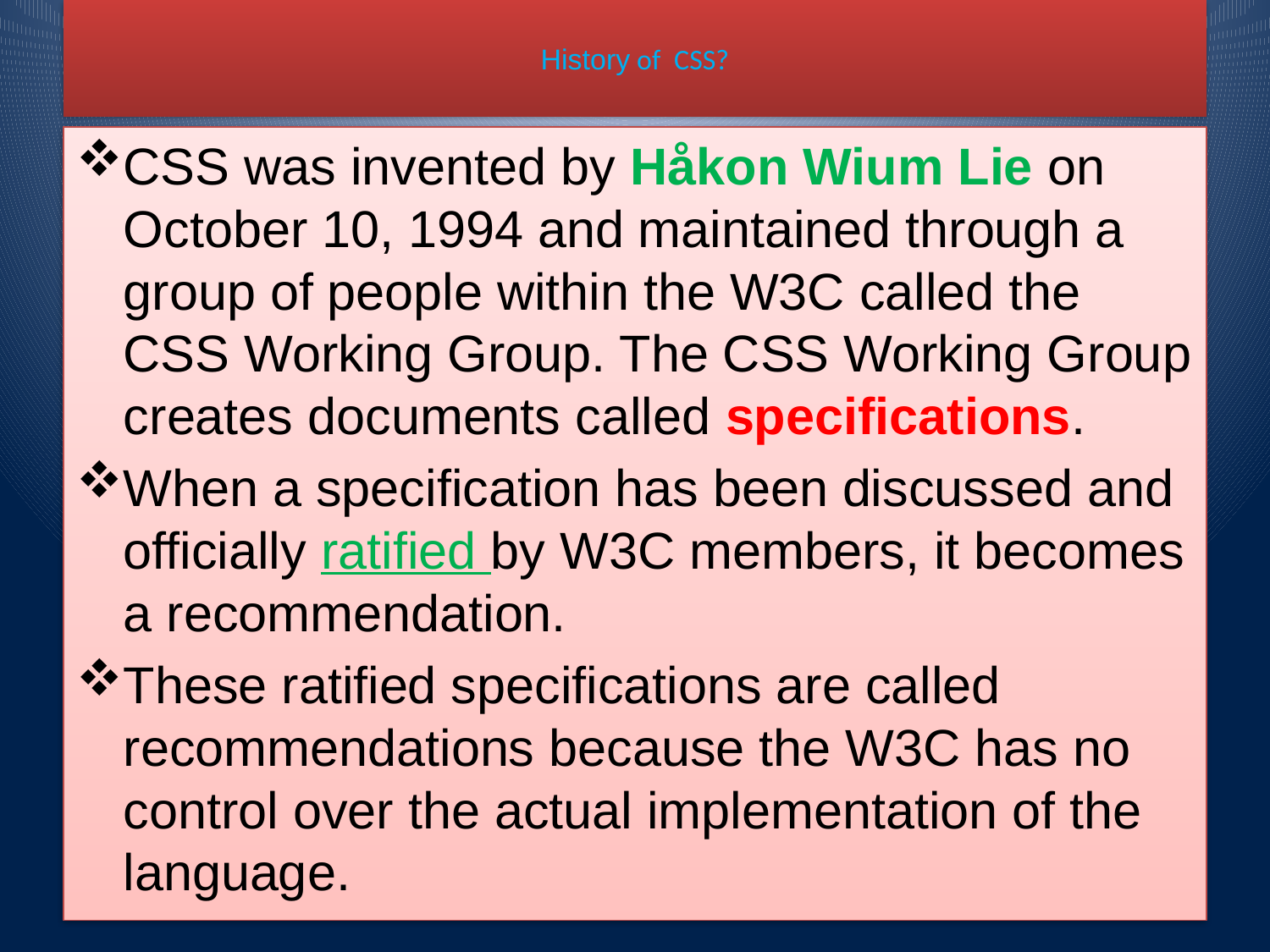

# History of  CSS?
CSS was invented by Håkon Wium Lie on October 10, 1994 and maintained through a group of people within the W3C called the CSS Working Group. The CSS Working Group creates documents called specifications.
When a specification has been discussed and officially ratified by W3C members, it becomes a recommendation.
These ratified specifications are called recommendations because the W3C has no control over the actual implementation of the language.